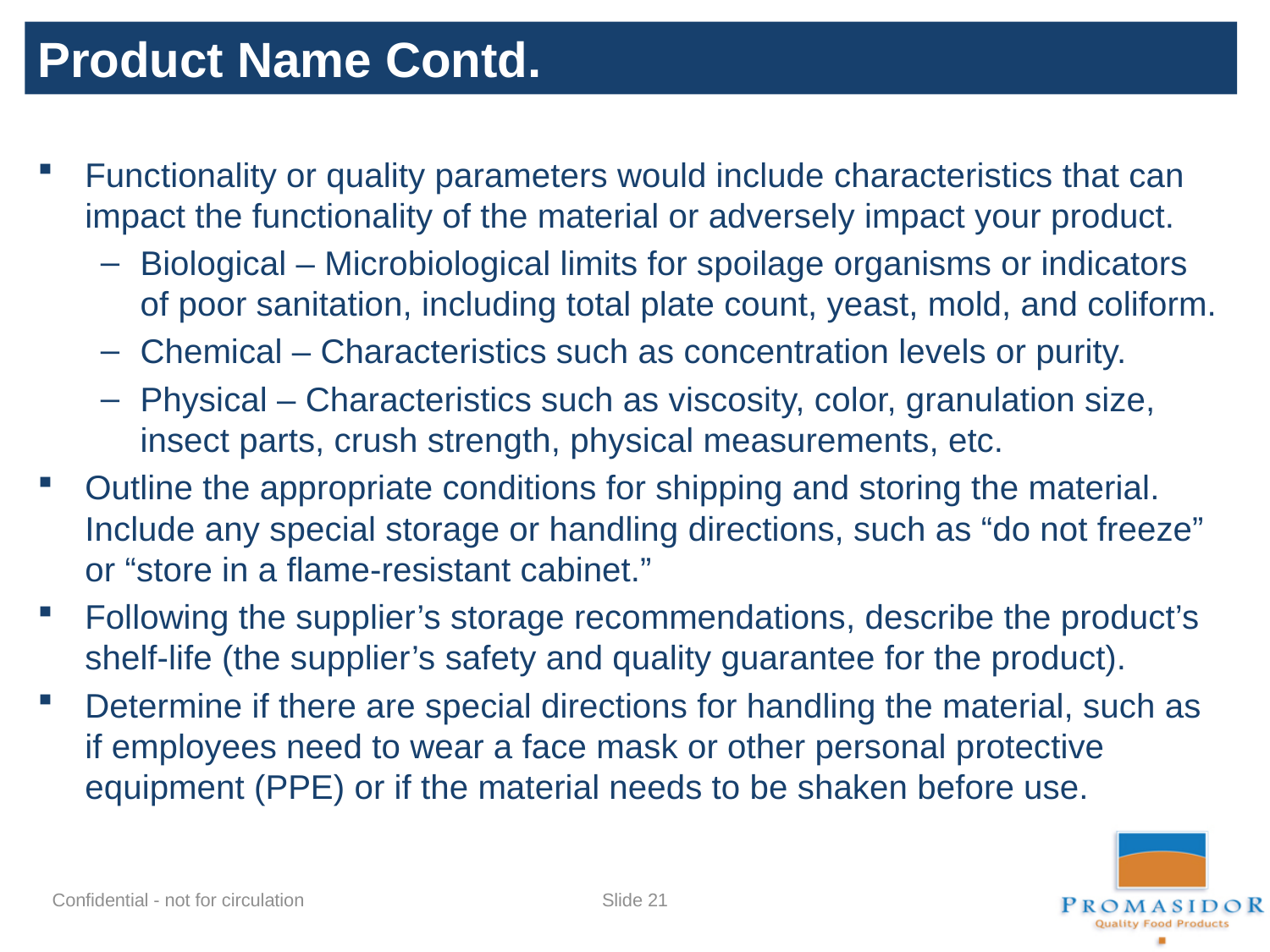

Product Name Contd.

Functionality or quality parameters would include characteristics that can impact the functionality of the material or adversely impact your product.
Biological – Microbiological limits for spoilage organisms or indicators of poor sanitation, including total plate count, yeast, mold, and coliform.
Chemical – Characteristics such as concentration levels or purity.
Physical – Characteristics such as viscosity, color, granulation size, insect parts, crush strength, physical measurements, etc.
Outline the appropriate conditions for shipping and storing the material. Include any special storage or handling directions, such as “do not freeze” or “store in a flame-resistant cabinet.”
Following the supplier’s storage recommendations, describe the product’s shelf-life (the supplier’s safety and quality guarantee for the product).
Determine if there are special directions for handling the material, such as if employees need to wear a face mask or other personal protective equipment (PPE) or if the material needs to be shaken before use.

Slide 21
Confidential - not for circulation